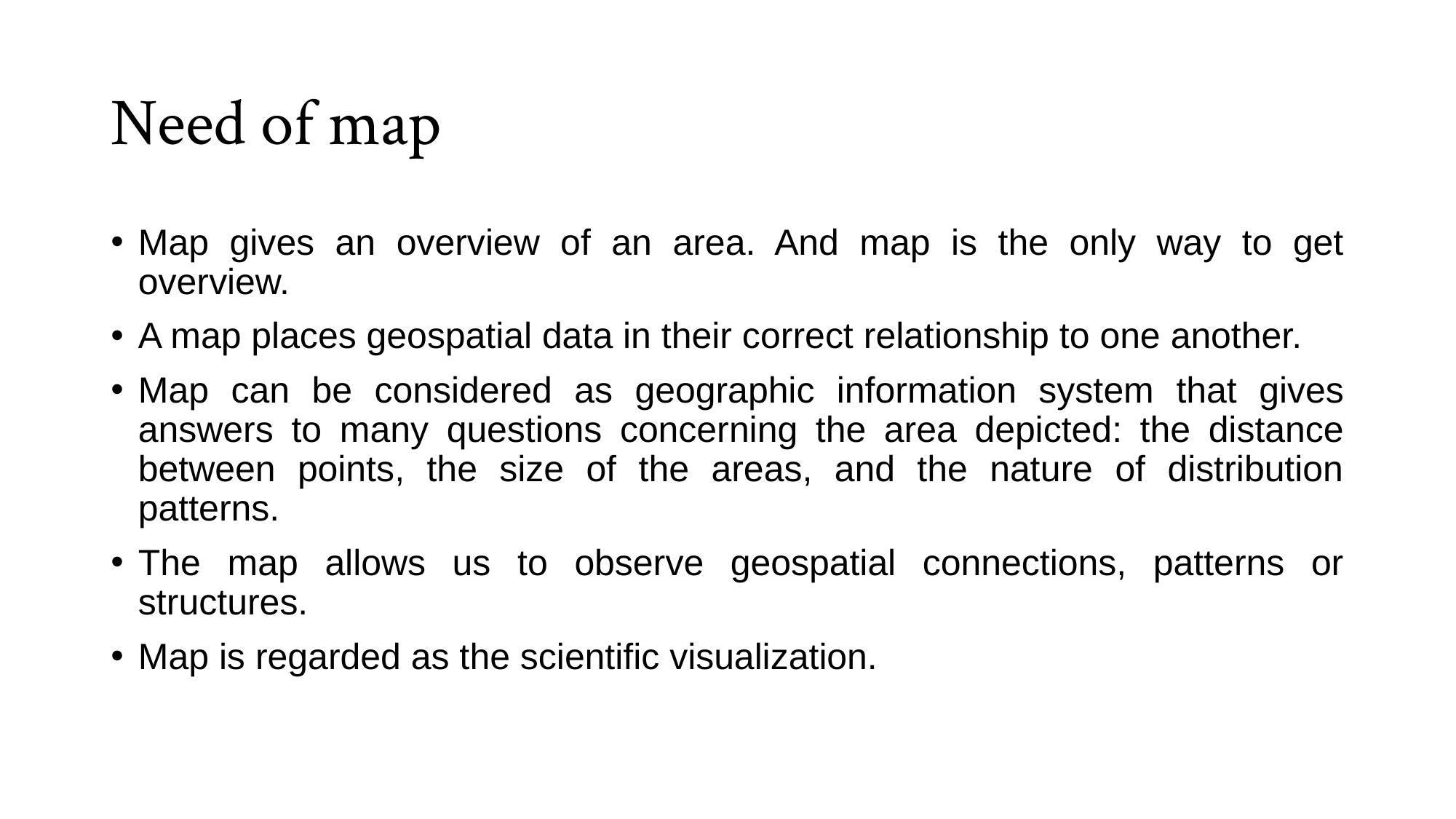

# Need of map
Map gives an overview of an area. And map is the only way to get overview.
A map places geospatial data in their correct relationship to one another.
Map can be considered as geographic information system that gives answers to many questions concerning the area depicted: the distance between points, the size of the areas, and the nature of distribution patterns.
The map allows us to observe geospatial connections, patterns or structures.
Map is regarded as the scientific visualization.